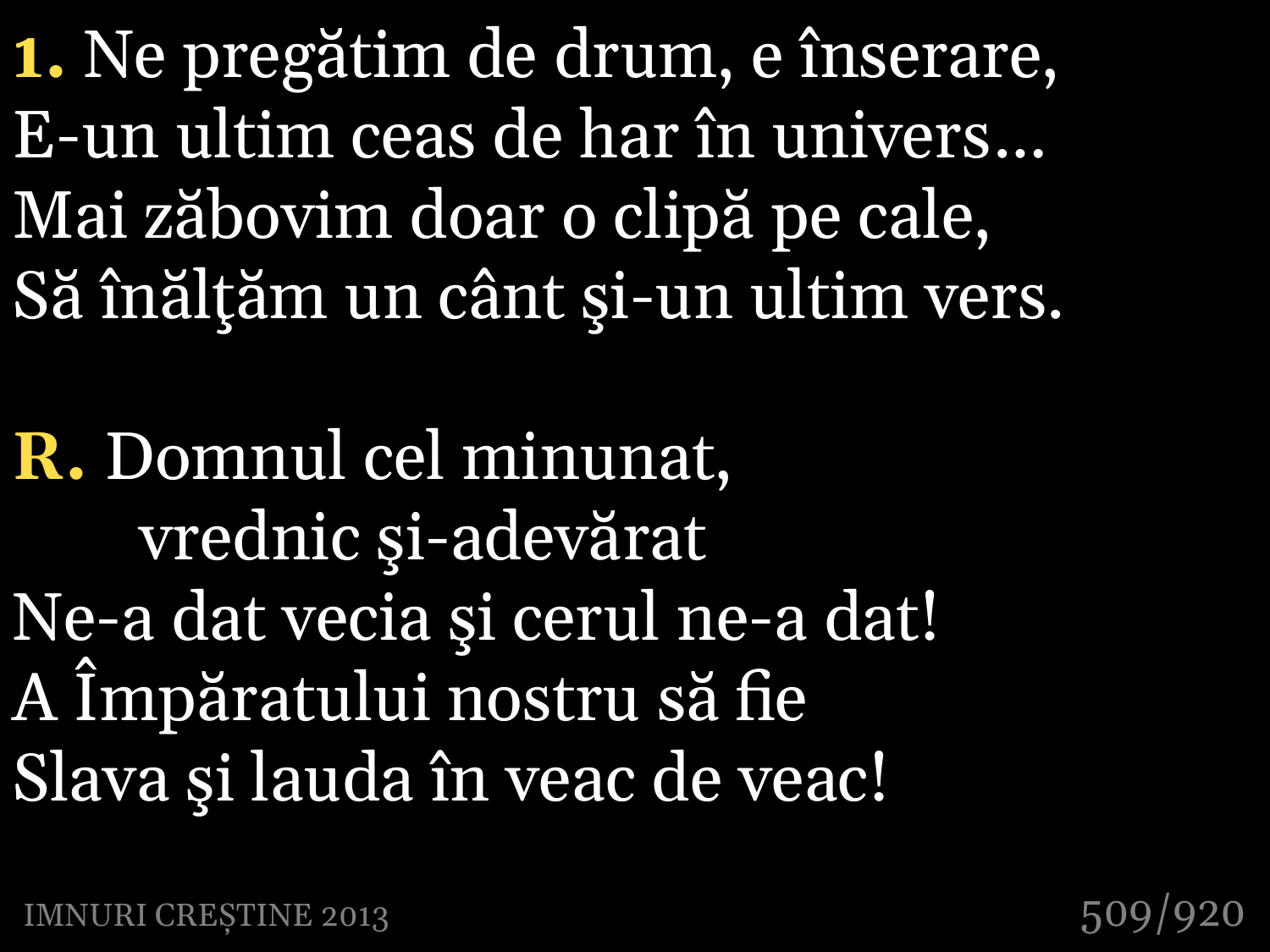

1. Ne pregătim de drum, e înserare,
E-un ultim ceas de har în univers…
Mai zăbovim doar o clipă pe cale,
Să înălţăm un cânt şi-un ultim vers.

R. Domnul cel minunat,
	vrednic şi-adevărat
Ne-a dat vecia şi cerul ne-a dat!
A Împăratului nostru să fie
Slava şi lauda în veac de veac!
509/920
IMNURI CREȘTINE 2013